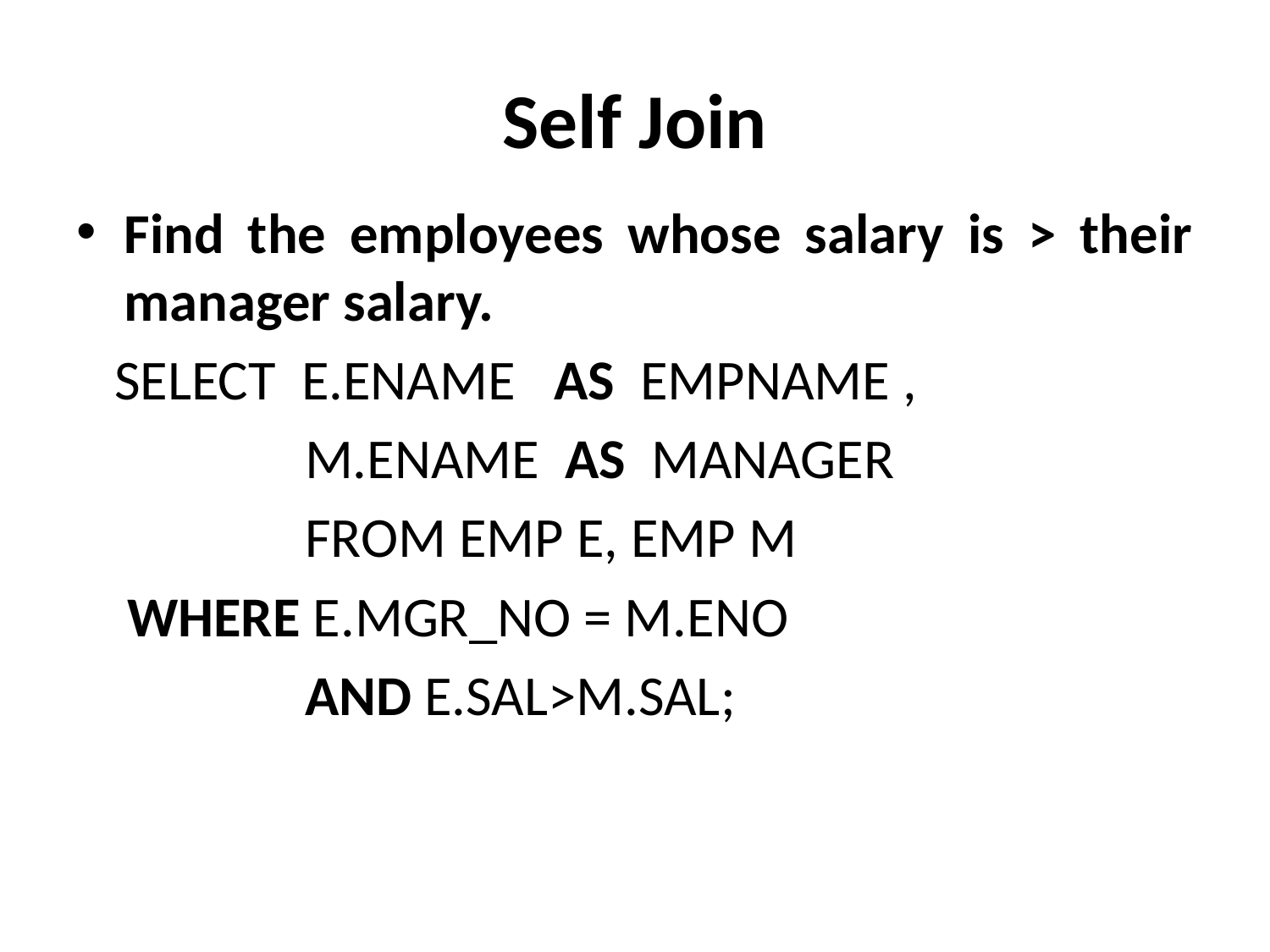

# Self Join
Find the employees whose salary is > their manager salary.
   SELECT  E.ENAME   AS  EMPNAME ,
                  M.ENAME  AS  MANAGER
                  FROM EMP E, EMP M
    WHERE E.MGR_NO = M.ENO
                  AND E.SAL>M.SAL;